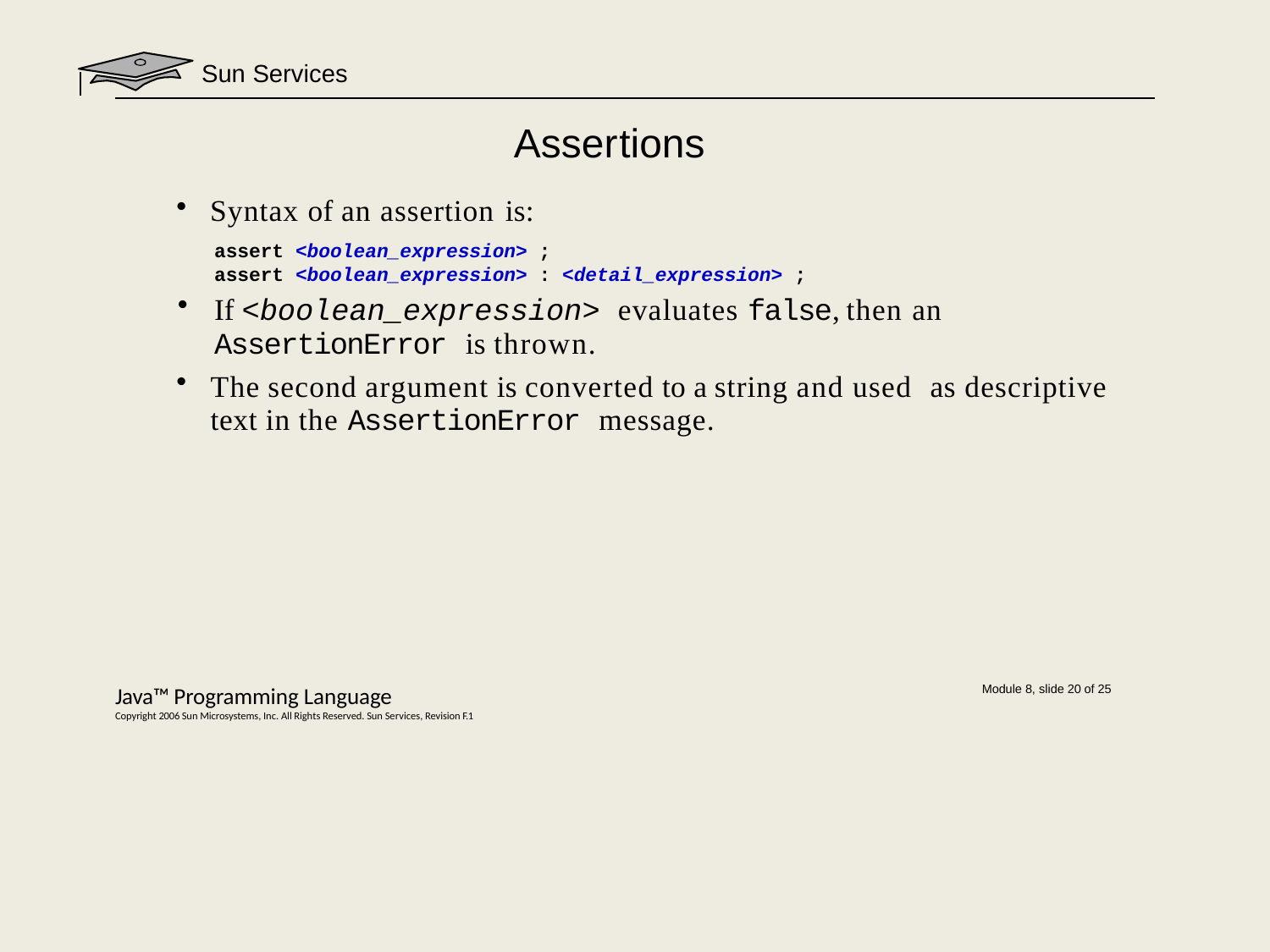

Sun Services

# Assertions
Syntax of an assertion is:
assert <boolean_expression> ;
assert <boolean_expression> : <detail_expression> ;
If <boolean_expression> evaluates false, then an
AssertionError is thrown.
The second argument is converted to a string and used  as descriptive text in the AssertionError message.
Java™ Programming Language
Copyright 2006 Sun Microsystems, Inc. All Rights Reserved. Sun Services, Revision F.1
Module 8, slide 20 of 25